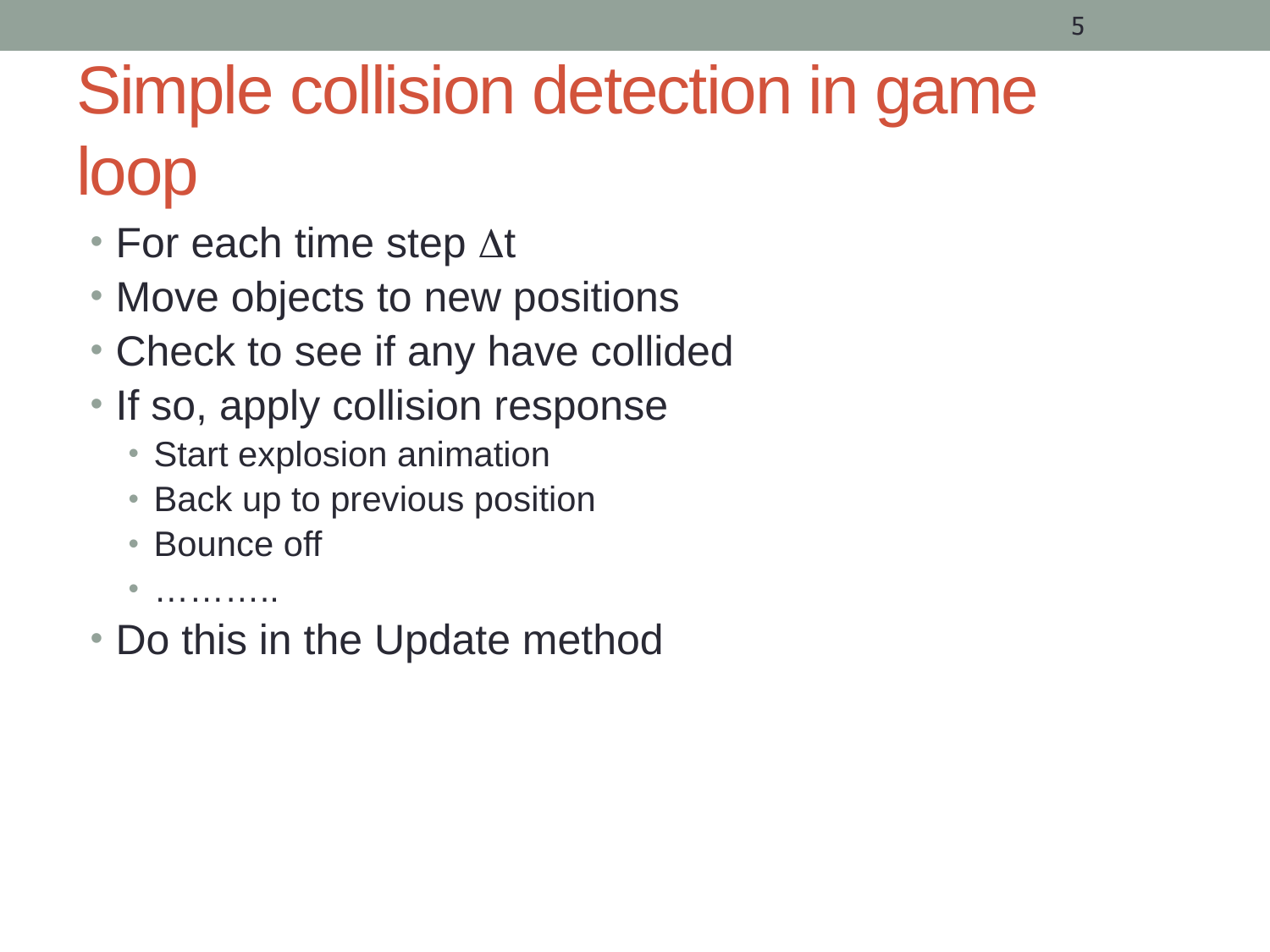

5
# Simple collision detection in game loop
For each time step Δt
Move objects to new positions
Check to see if any have collided
If so, apply collision response
Start explosion animation
Back up to previous position
Bounce off
………..
Do this in the Update method